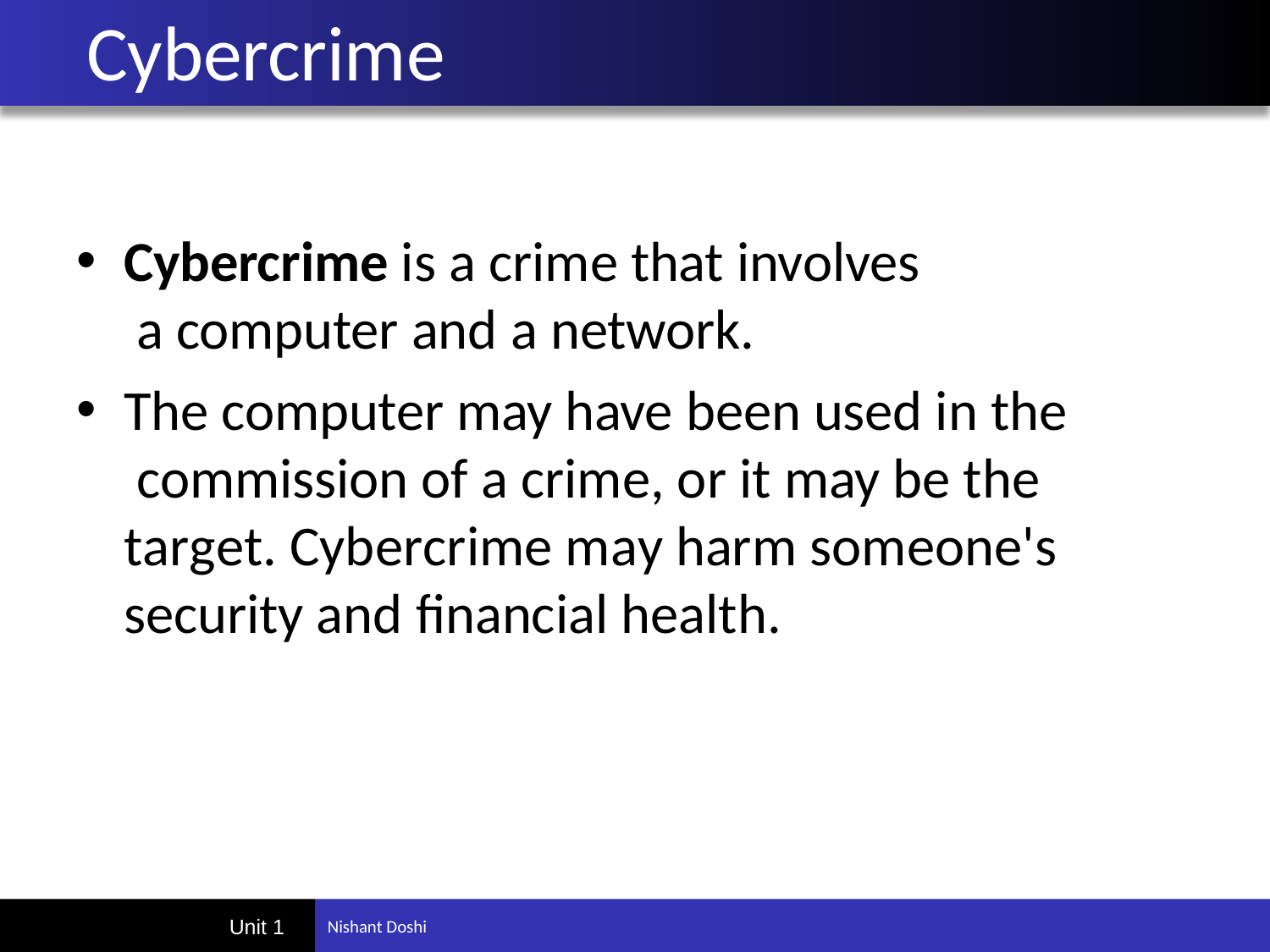

# Cybercrime
Cybercrime is a crime that involves  a computer and a network.
The computer may have been used in the  commission of a crime, or it may be the  target. Cybercrime may harm someone's  security and financial health.